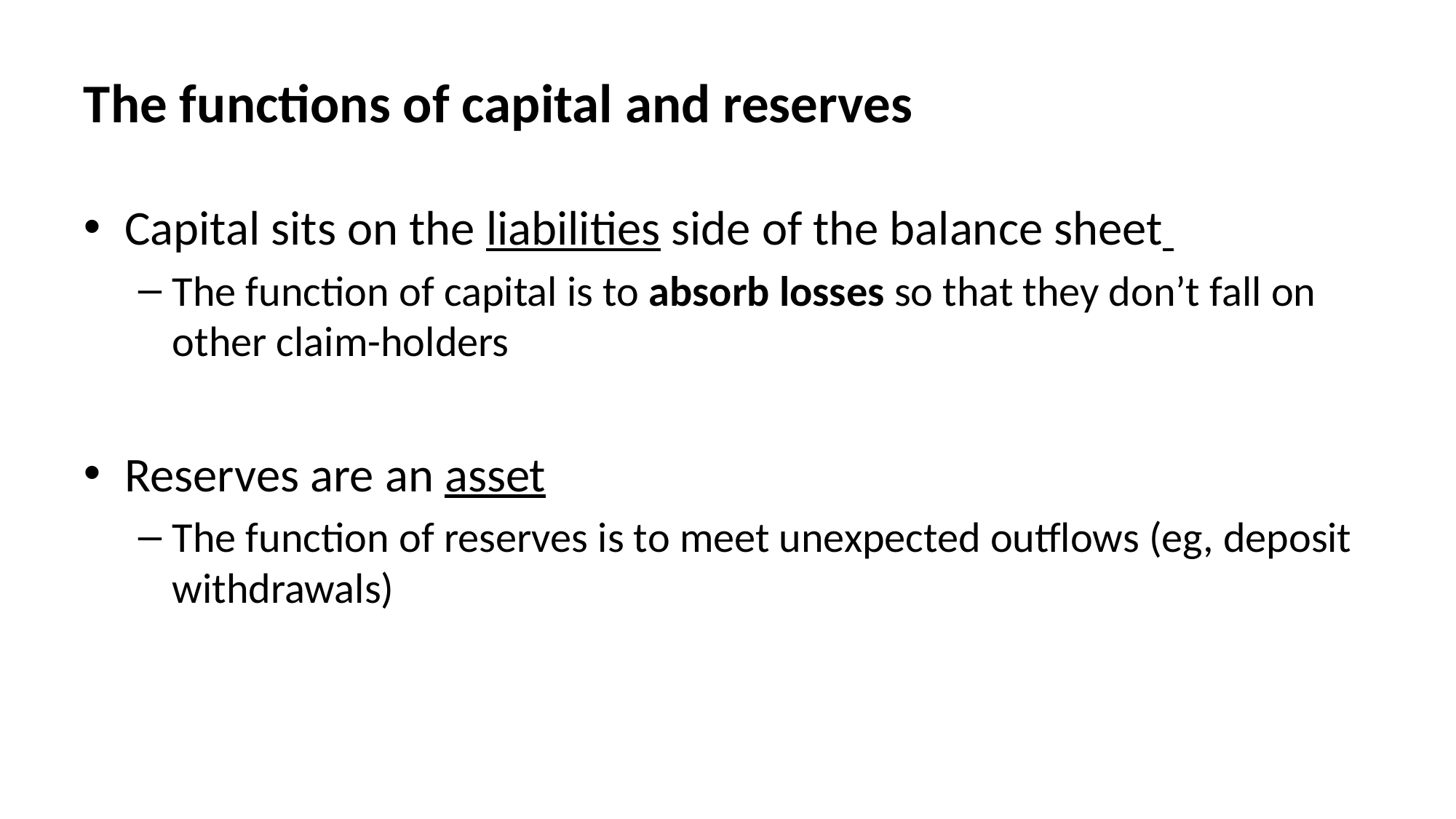

# The functions of capital and reserves
Capital sits on the liabilities side of the balance sheet
The function of capital is to absorb losses so that they don’t fall on other claim-holders

Reserves are an asset
The function of reserves is to meet unexpected outflows (eg, deposit withdrawals)